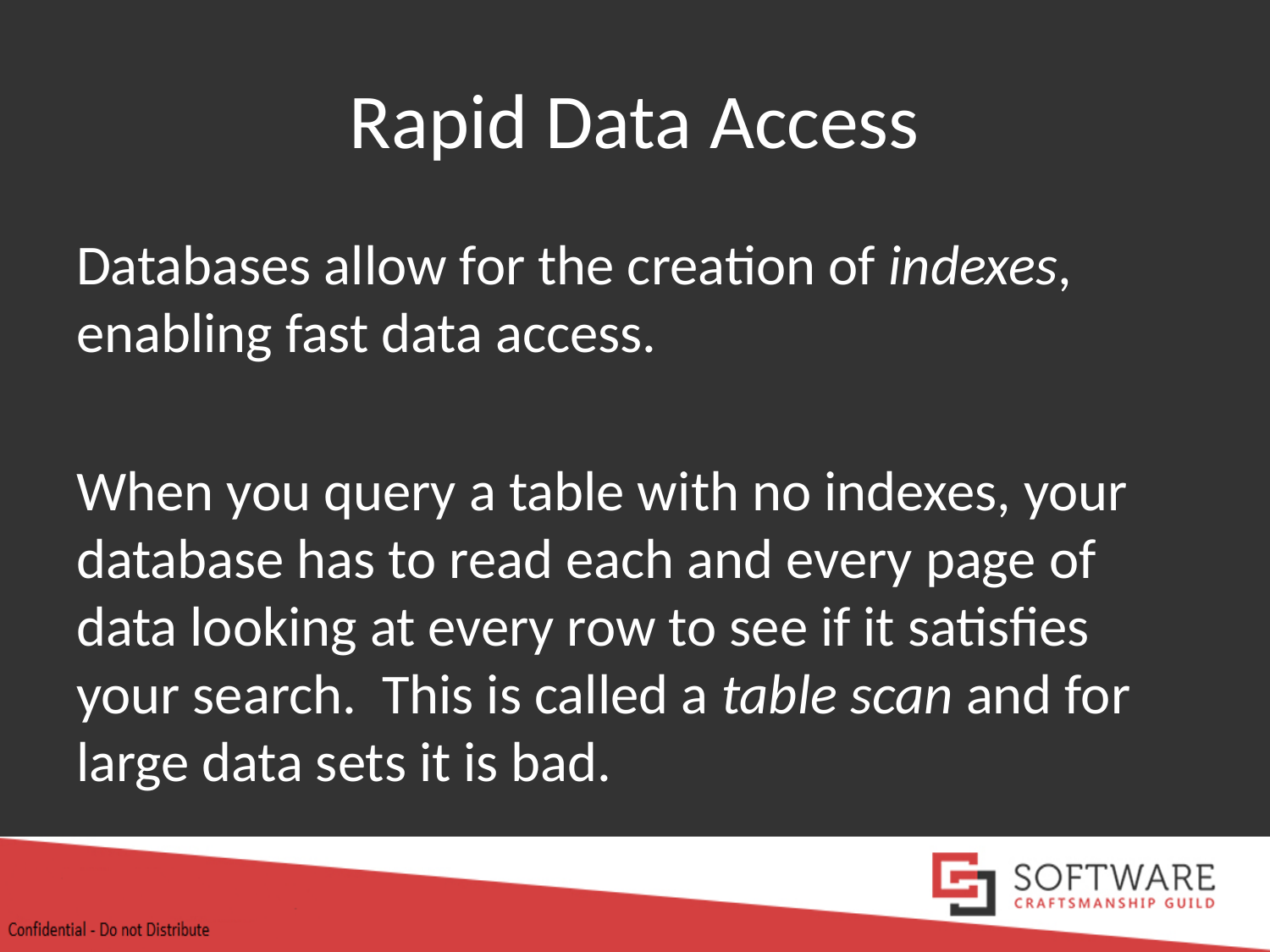

# Rapid Data Access
Databases allow for the creation of indexes, enabling fast data access.

When you query a table with no indexes, your database has to read each and every page of data looking at every row to see if it satisfies your search.  This is called a table scan and for large data sets it is bad.